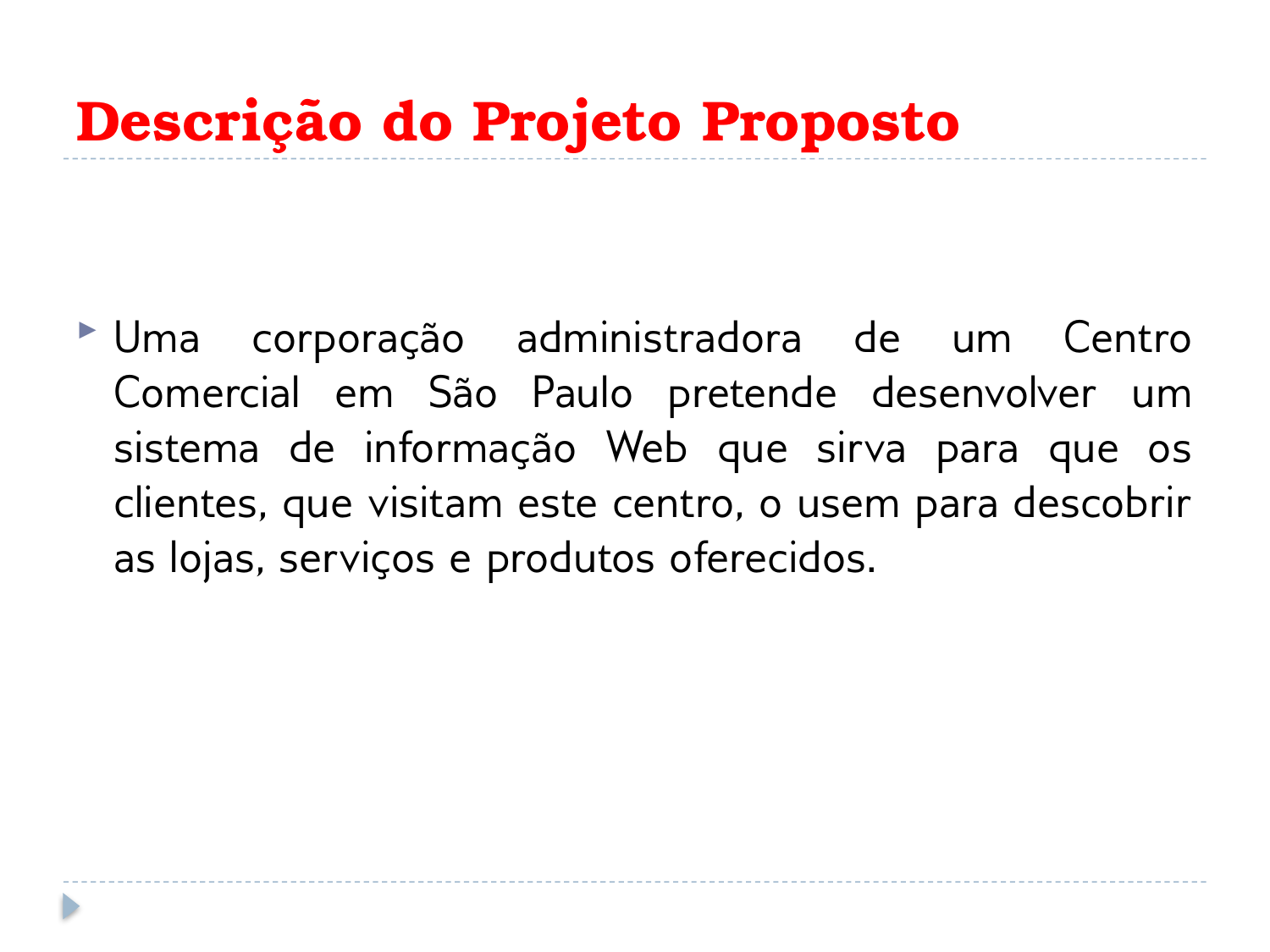

# Descrição do Projeto Proposto

Uma corporação administradora de um Centro Comercial em São Paulo pretende desenvolver um sistema de informação Web que sirva para que os clientes, que visitam este centro, o usem para descobrir as lojas, serviços e produtos oferecidos.